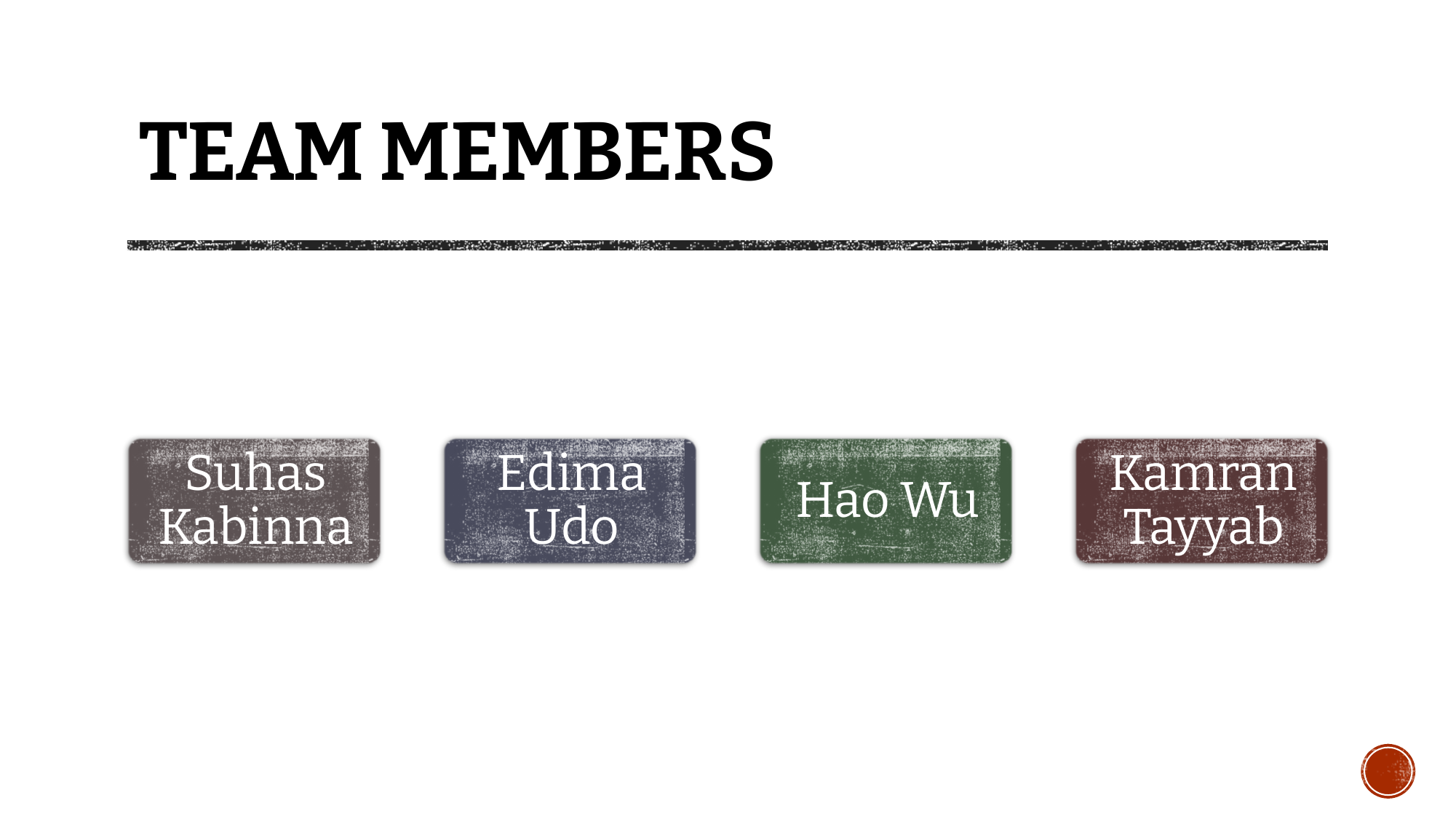

# Team Members

Suhas Kabinna
Edima Udo
Hao Wu
Kamran Tayyab